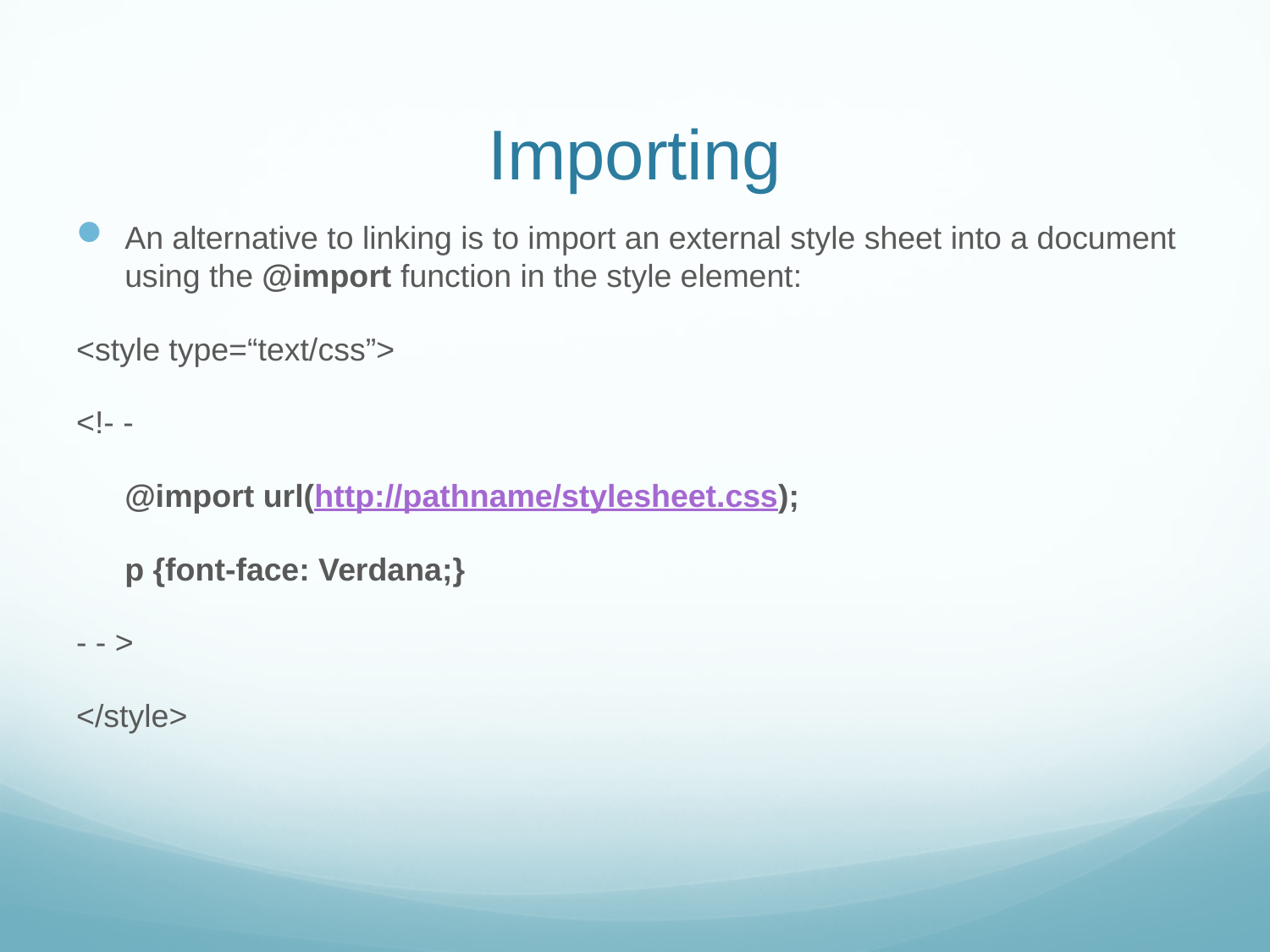

Importing
An alternative to linking is to import an external style sheet into a document using the @import function in the style element:
<style type=“text/css”>
<!- -
	@import url(http://pathname/stylesheet.css);
	p {font-face: Verdana;}
- - >
</style>